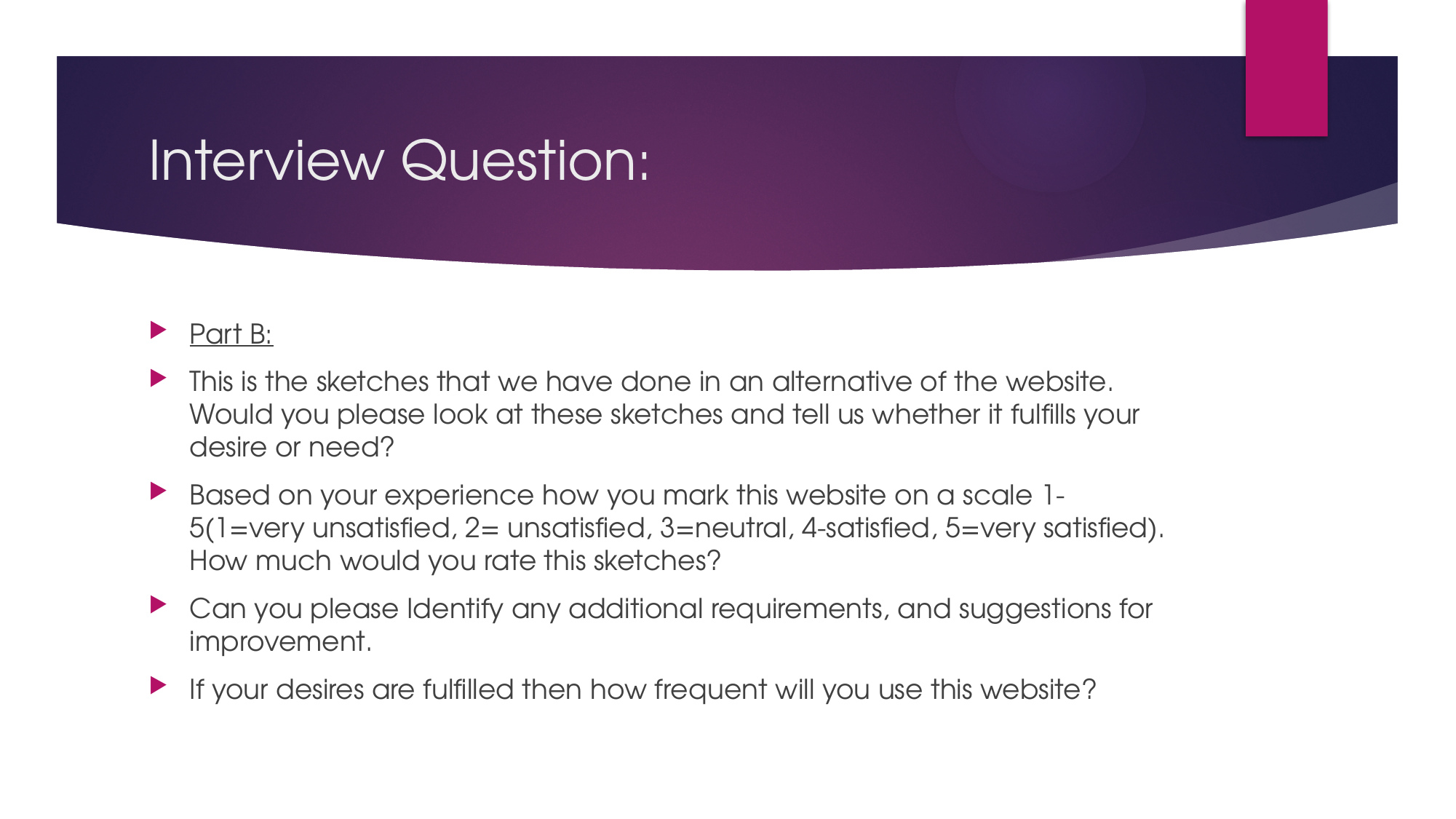

# Interview Question:
Part B:
This is the sketches that we have done in an alternative of the website. Would you please look at these sketches and tell us whether it fulfills your desire or need?
Based on your experience how you mark this website on a scale 1-5(1=very unsatisfied, 2= unsatisfied, 3=neutral, 4-satisfied, 5=very satisfied).  How much would you rate this sketches?
Can you please Identify any additional requirements, and suggestions for improvement.
If your desires are fulfilled then how frequent will you use this website?